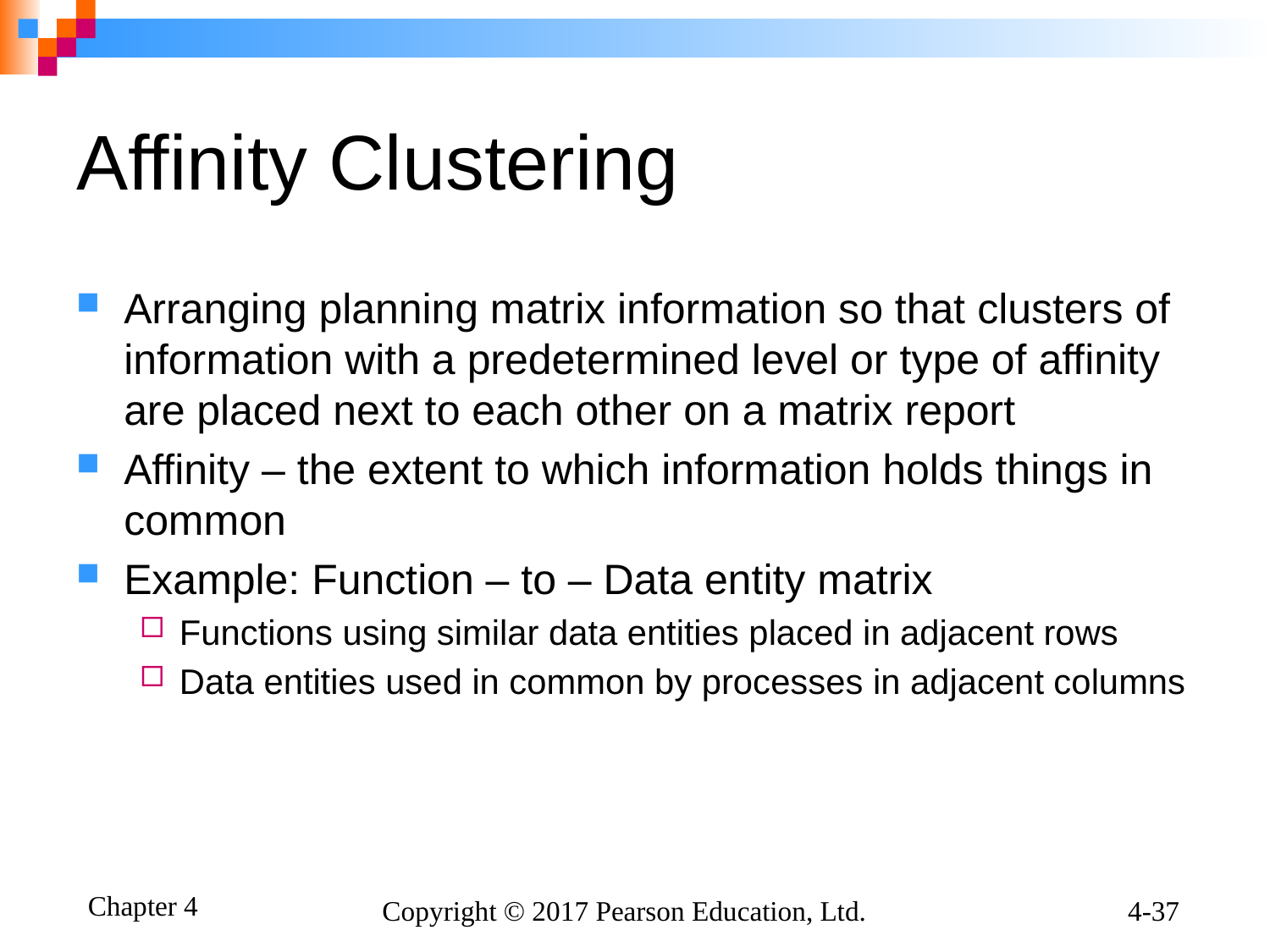

# Affinity Clustering
Arranging planning matrix information so that clusters of information with a predetermined level or type of affinity are placed next to each other on a matrix report
Affinity – the extent to which information holds things in common
Example: Function – to – Data entity matrix
Functions using similar data entities placed in adjacent rows
Data entities used in common by processes in adjacent columns